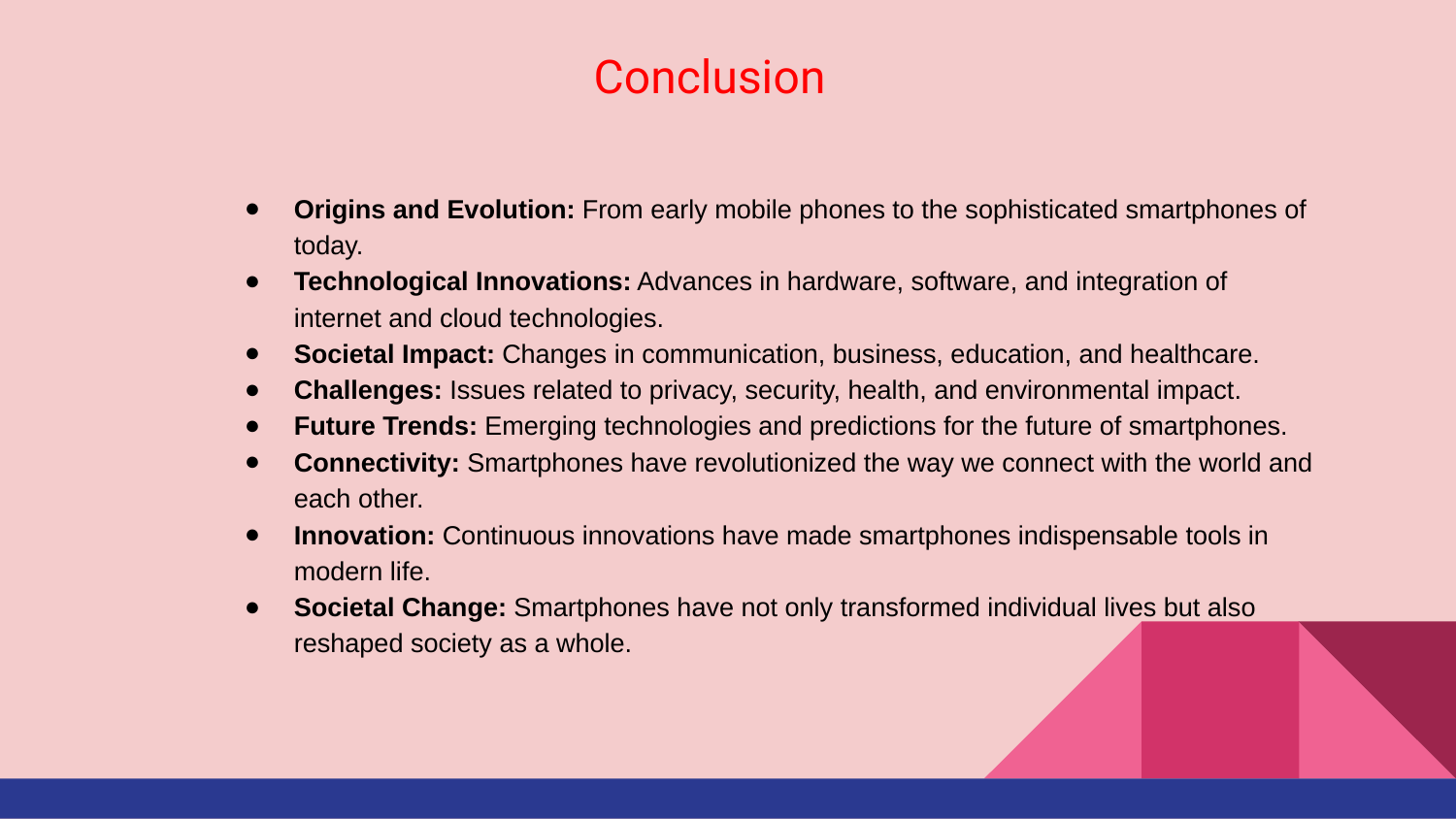

# Conclusion
Origins and Evolution: From early mobile phones to the sophisticated smartphones of today.
Technological Innovations: Advances in hardware, software, and integration of internet and cloud technologies.
Societal Impact: Changes in communication, business, education, and healthcare.
Challenges: Issues related to privacy, security, health, and environmental impact.
Future Trends: Emerging technologies and predictions for the future of smartphones.
Connectivity: Smartphones have revolutionized the way we connect with the world and each other.
Innovation: Continuous innovations have made smartphones indispensable tools in modern life.
Societal Change: Smartphones have not only transformed individual lives but also reshaped society as a whole.